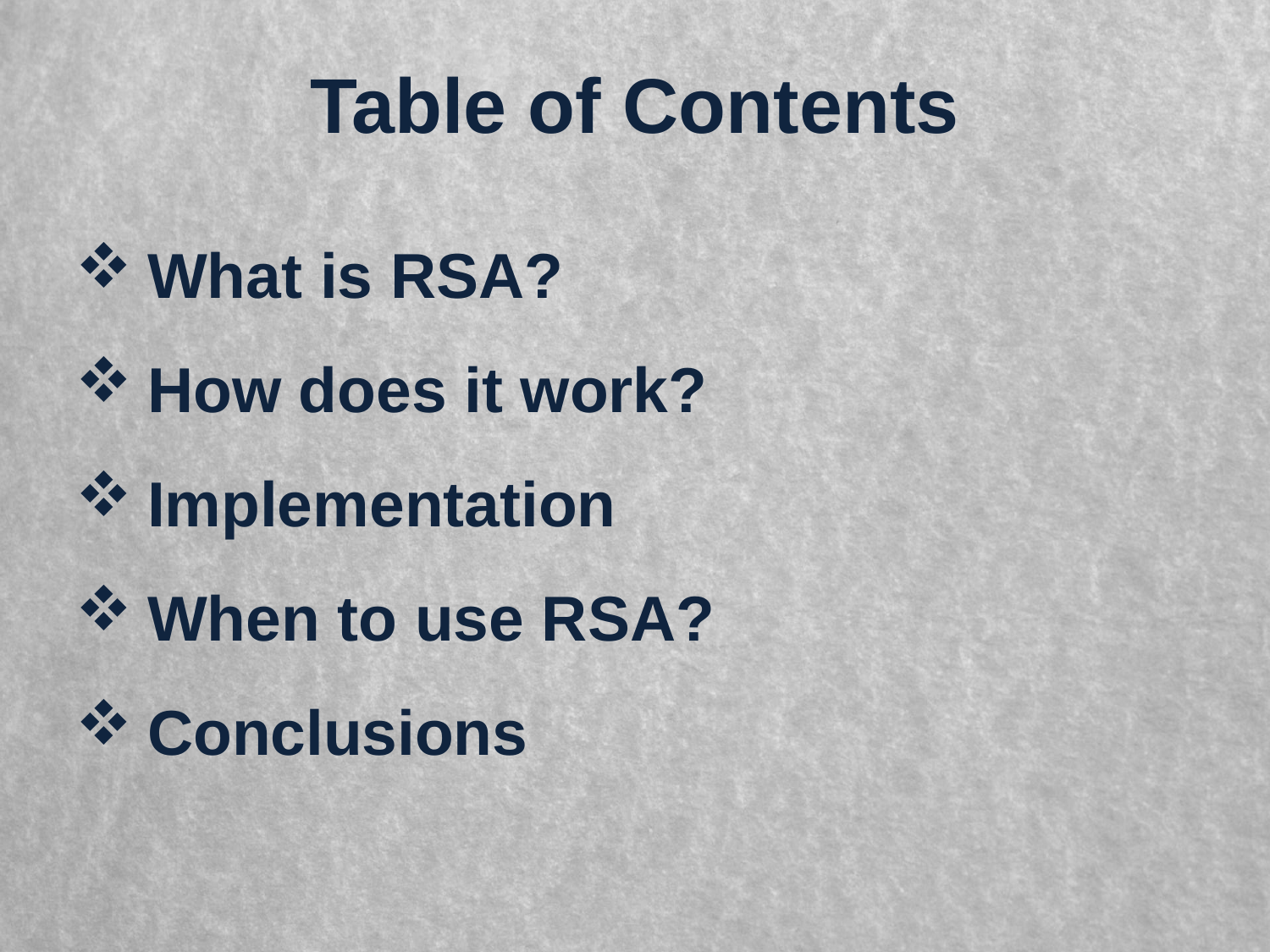

# Table of Contents
What is RSA?
How does it work?
Implementation
When to use RSA?
Conclusions